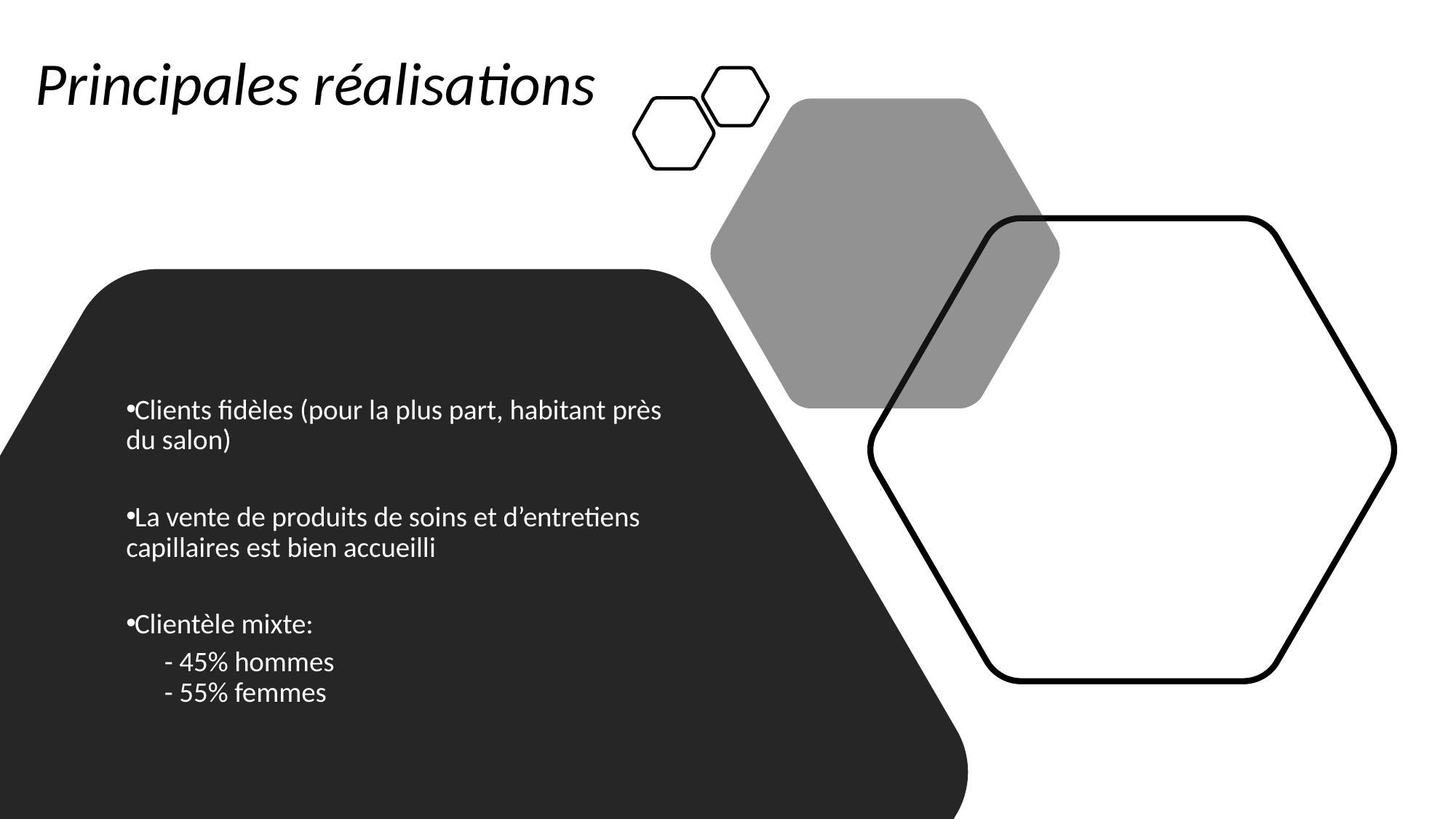

# Principales réalisations

Clients fidèles (pour la plus part, habitant près du salon)

La vente de produits de soins et d’entretiens capillaires est bien accueilli

Clientèle mixte:
      - 45% hommes
      - 55% femmes